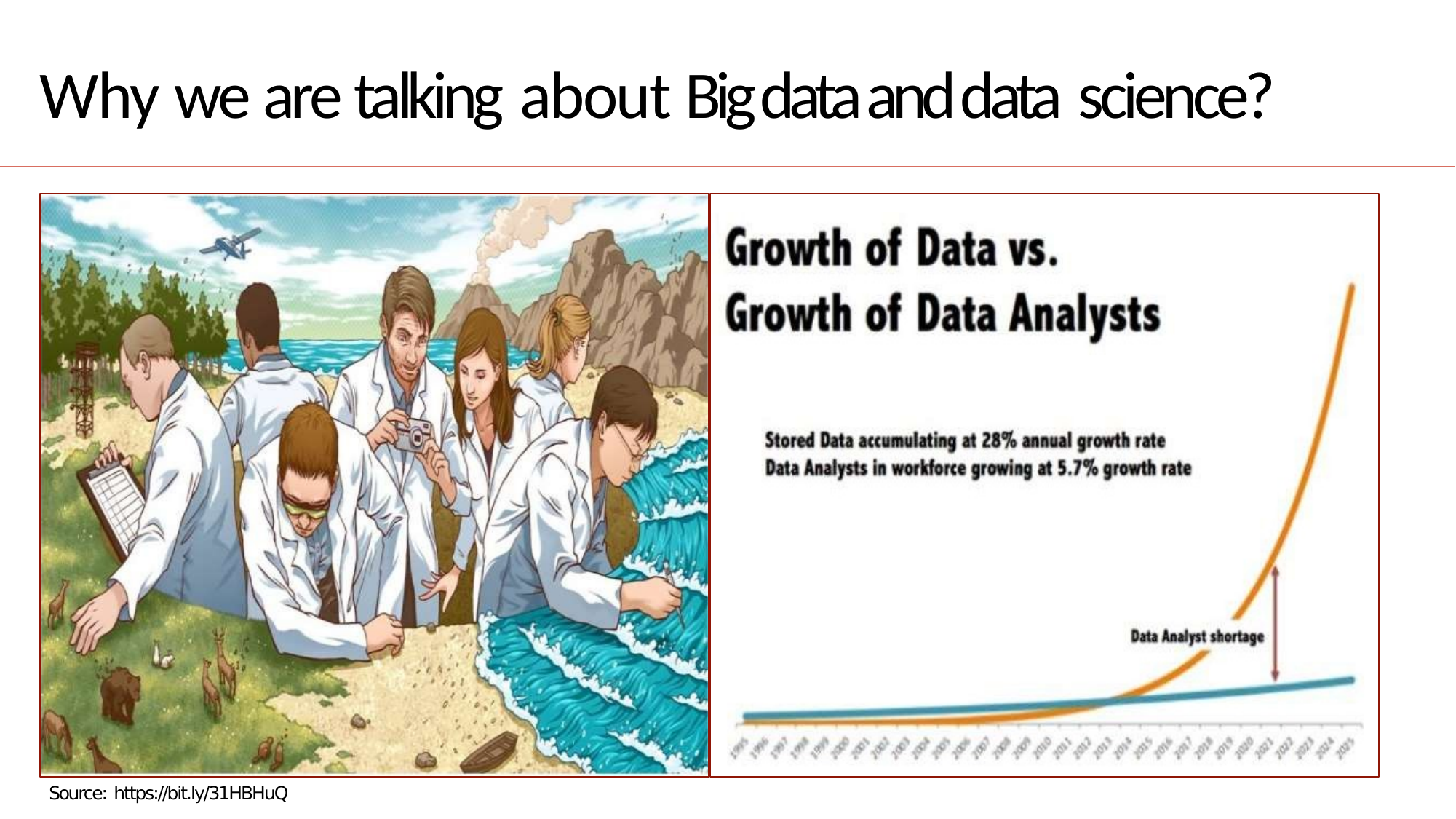

# Why we are talking about Big data and data science?

Source: https://bit.ly/31HBHuQ